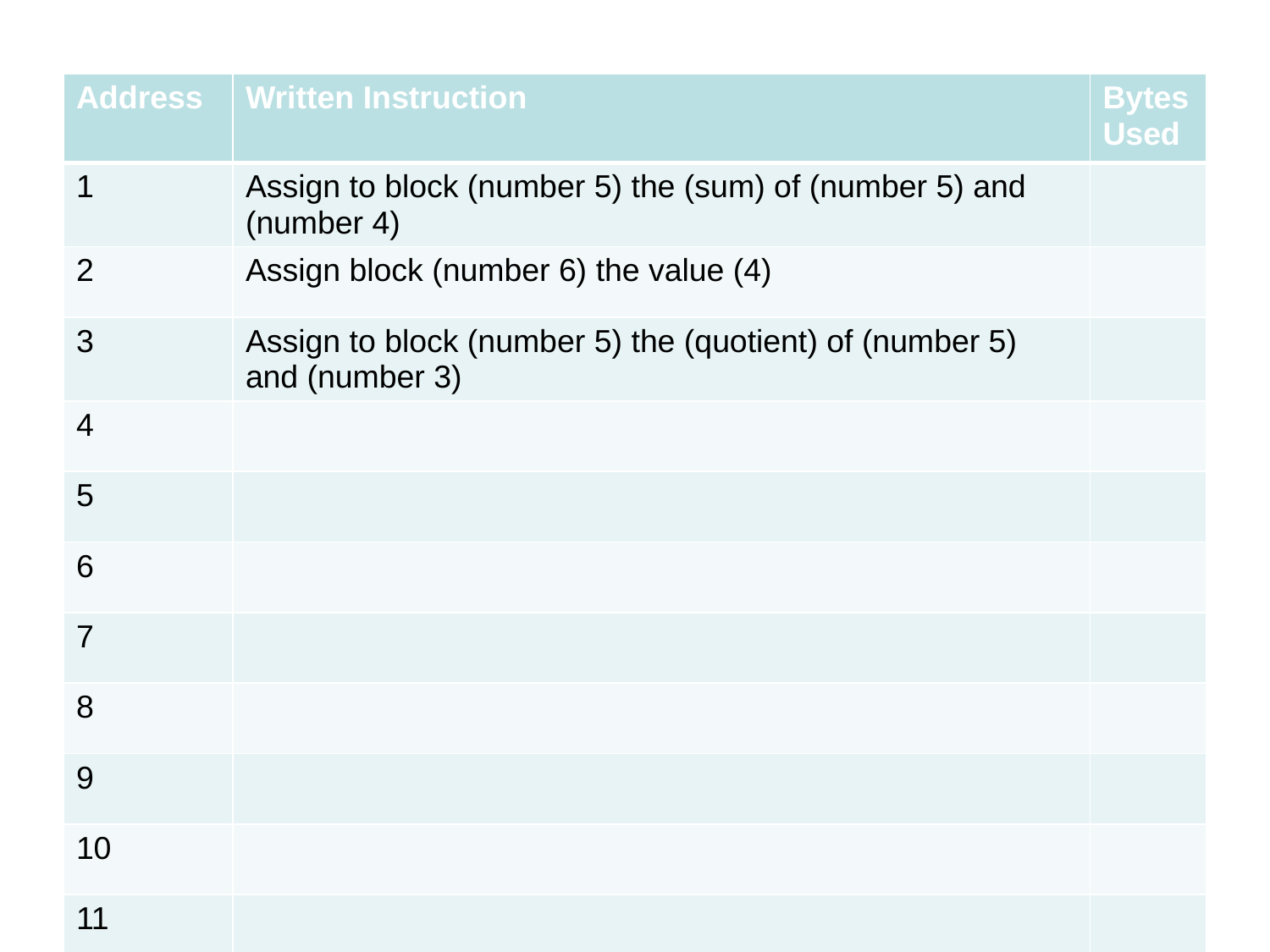

| Address | Written Instruction |  |
| --- | --- | --- |
| 1 |  |  |
| 2 |  |  |
| 3 |  |  |
| 4 |  |  |
| 5 |  |  |
| 6 |  |  |
| 7 |  |  |
| 8 |  |  |
| 9 |  |  |
| 10 |  |  |
| 11 |  |  |
| Address | Written Instruction | Bytes Used |
| --- | --- | --- |
| 1 | Assign to block (number 5) the (sum) of (number 5) and (number 4) |  |
| 2 | Assign block (number 6) the value (4) |  |
| 3 | Assign to block (number 5) the (quotient) of (number 5) and (number 3) |  |
| 4 |  |  |
| 5 |  |  |
| 6 |  |  |
| 7 |  |  |
| 8 |  |  |
| 9 |  |  |
| 10 |  |  |
| 11 |  |  |